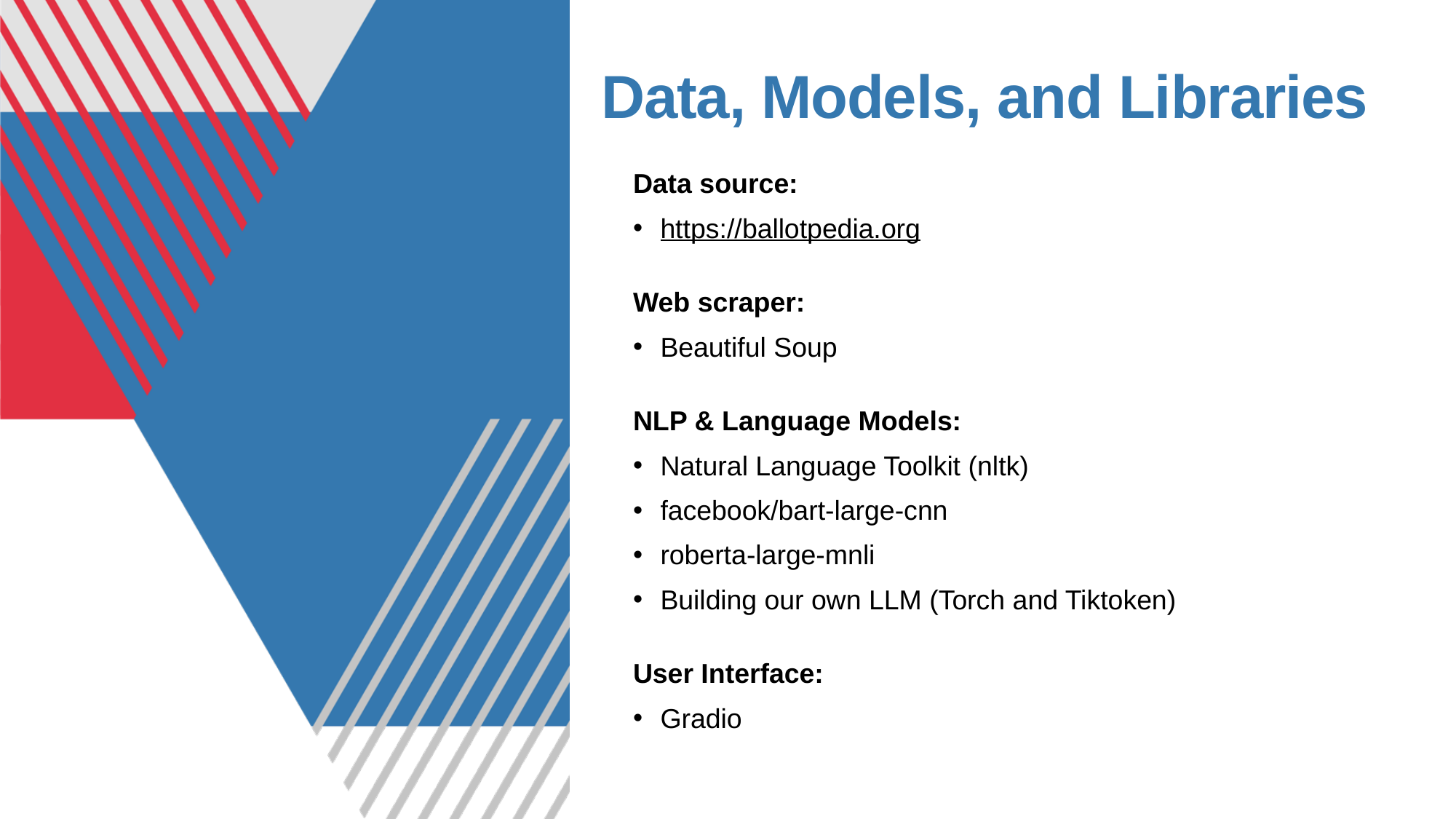

# Data, Models, and Libraries

​Data source:
https://ballotpedia.org
Web scraper:
Beautiful Soup
NLP & Language Models:
Natural Language Toolkit (nltk)
facebook/bart-large-cnn
roberta-large-mnli
Building our own LLM (Torch and Tiktoken)
User Interface:​
Gradio